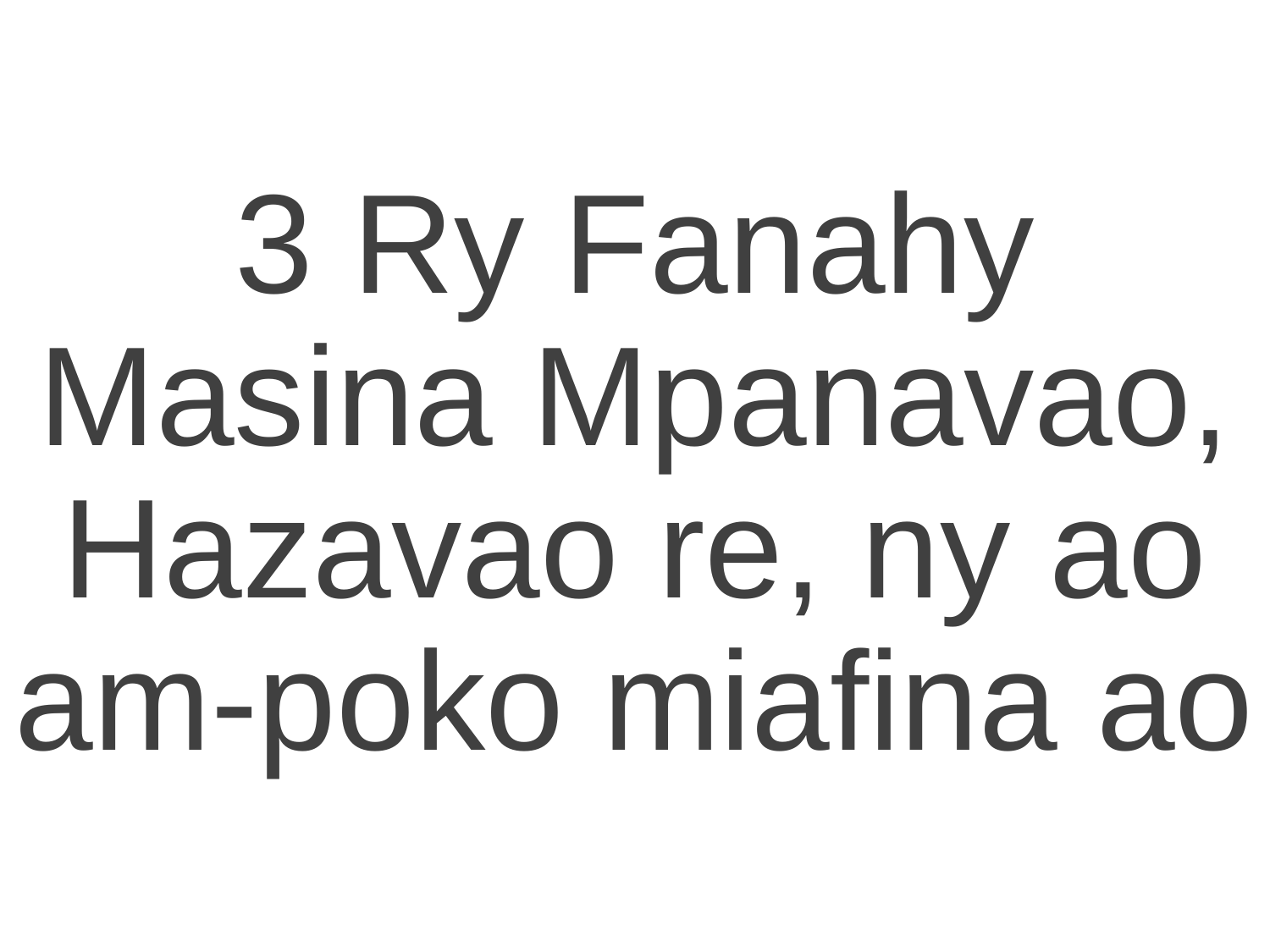

3 Ry Fanahy Masina Mpanavao,
Hazavao re, ny ao am-poko miafina ao